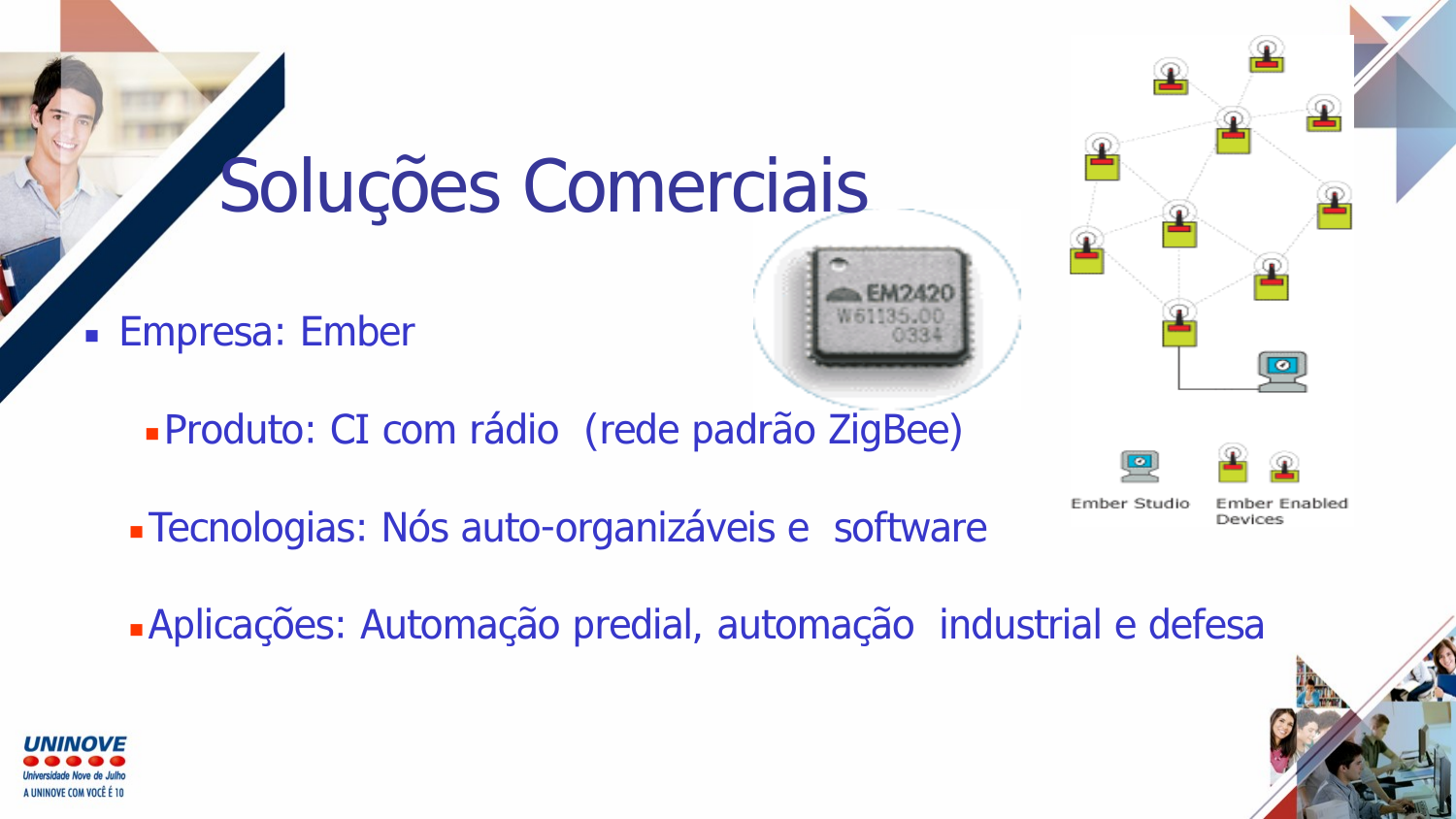

Soluções Comerciais

Empresa: Ember

Produto: CI com rádio  (rede padrão ZigBee)

Tecnologias: Nós auto-organizáveis e  software

Aplicações: Automação predial, automação  industrial e defesa